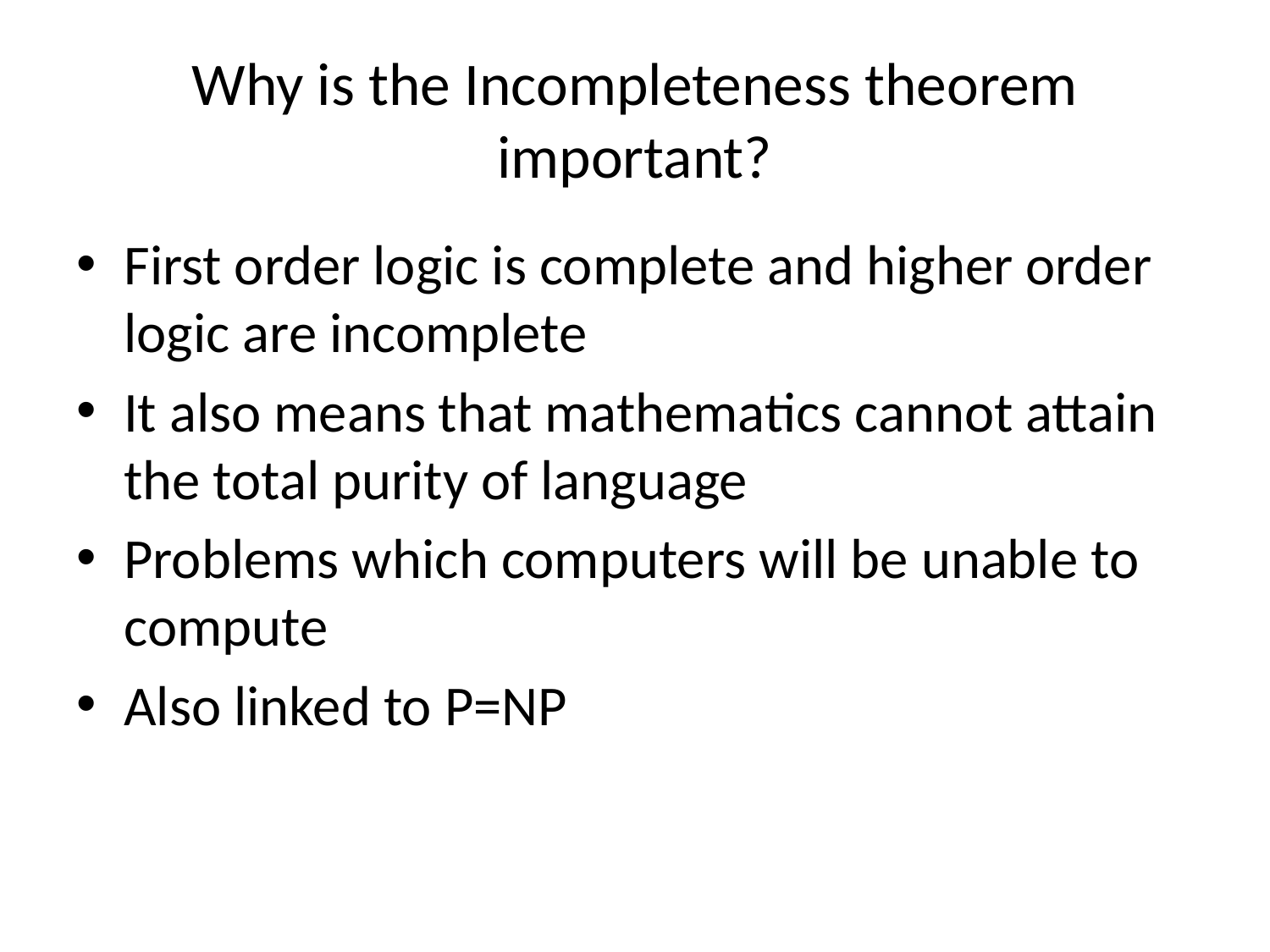

# Why is the Incompleteness theorem important?
First order logic is complete and higher order logic are incomplete
It also means that mathematics cannot attain the total purity of language
Problems which computers will be unable to compute
Also linked to P=NP